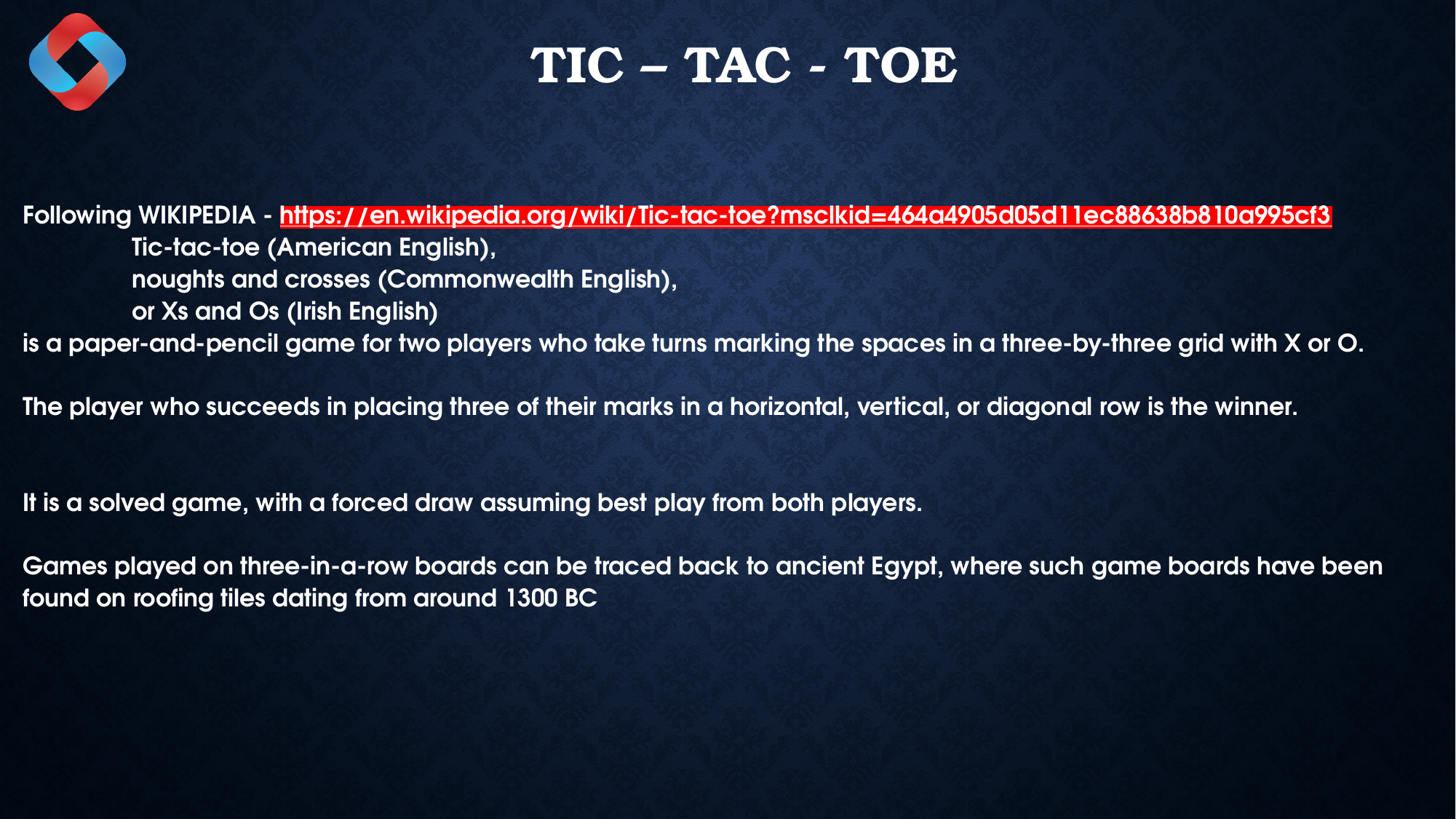

# Tic – TAC - TOE
Following WIKIPEDIA - https://en.wikipedia.org/wiki/Tic-tac-toe?msclkid=464a4905d05d11ec88638b810a995cf3
	Tic-tac-toe (American English),
	noughts and crosses (Commonwealth English),
	or Xs and Os (Irish English)
is a paper-and-pencil game for two players who take turns marking the spaces in a three-by-three grid with X or O.

The player who succeeds in placing three of their marks in a horizontal, vertical, or diagonal row is the winner.

It is a solved game, with a forced draw assuming best play from both players.

Games played on three-in-a-row boards can be traced back to ancient Egypt, where such game boards have been found on roofing tiles dating from around 1300 BC